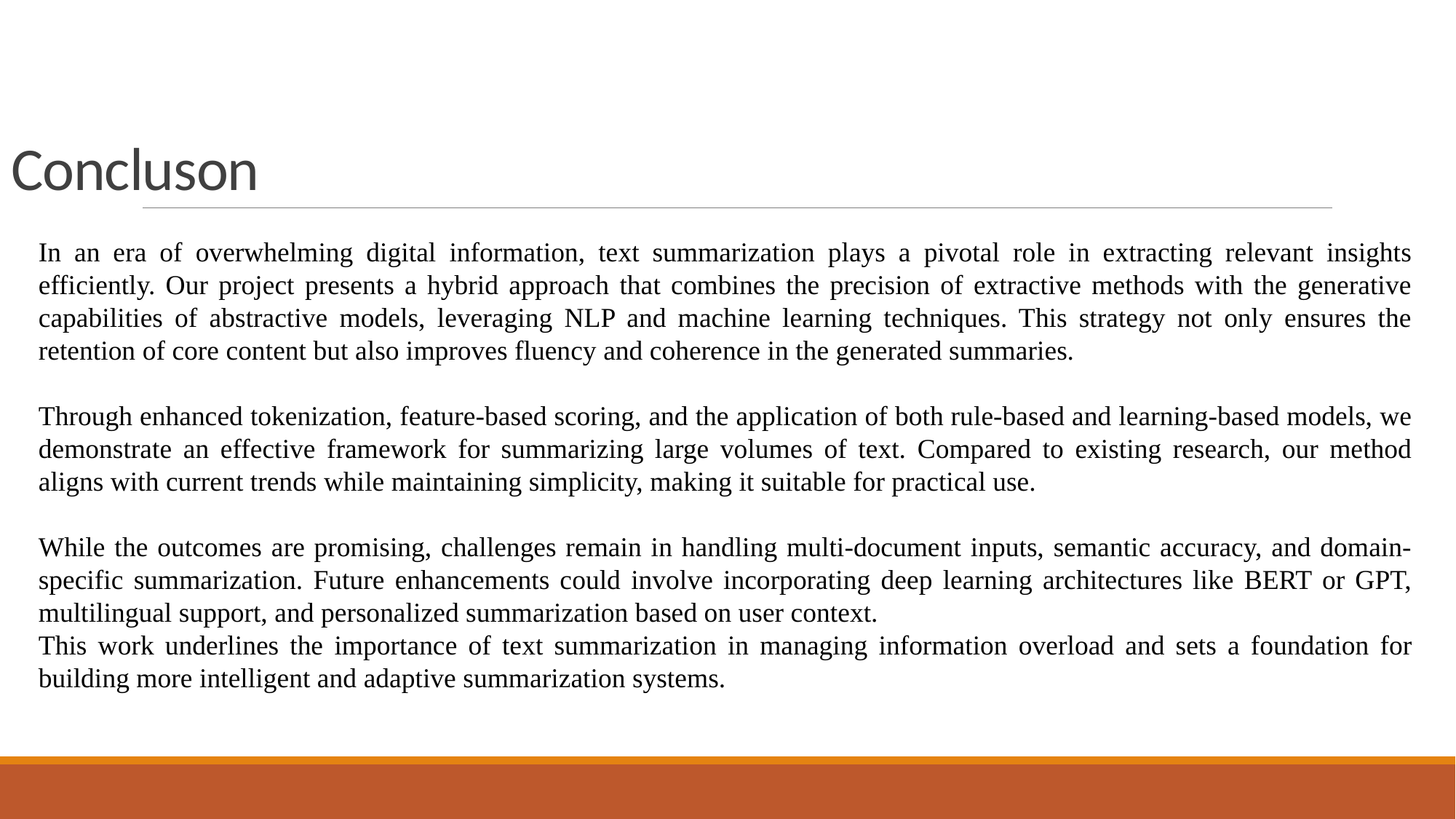

# Concluson

In an era of overwhelming digital information, text summarization plays a pivotal role in extracting relevant insights efficiently. Our project presents a hybrid approach that combines the precision of extractive methods with the generative capabilities of abstractive models, leveraging NLP and machine learning techniques. This strategy not only ensures the retention of core content but also improves fluency and coherence in the generated summaries.

Through enhanced tokenization, feature-based scoring, and the application of both rule-based and learning-based models, we demonstrate an effective framework for summarizing large volumes of text. Compared to existing research, our method aligns with current trends while maintaining simplicity, making it suitable for practical use.

While the outcomes are promising, challenges remain in handling multi-document inputs, semantic accuracy, and domain-specific summarization. Future enhancements could involve incorporating deep learning architectures like BERT or GPT, multilingual support, and personalized summarization based on user context.
This work underlines the importance of text summarization in managing information overload and sets a foundation for building more intelligent and adaptive summarization systems.